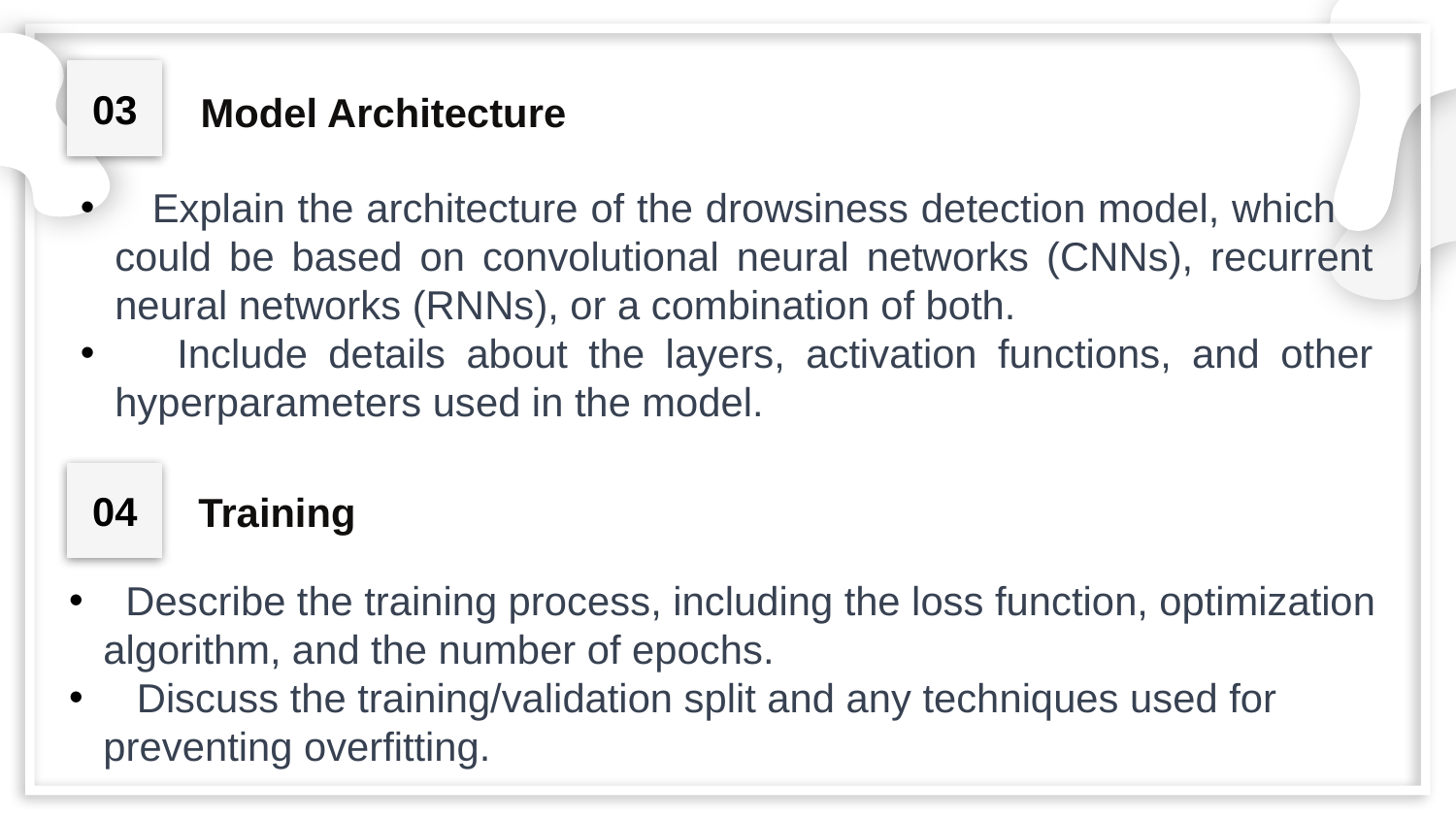

03
Model Architecture
   Explain the architecture of the drowsiness detection model, which    could be based on convolutional neural networks (CNNs), recurrent neural networks (RNNs), or a combination of both.
   Include details about the layers, activation functions, and other hyperparameters used in the model.
04
Training
  Describe the training process, including the loss function, optimization algorithm, and the number of epochs.
   Discuss the training/validation split and any techniques used for preventing overfitting.